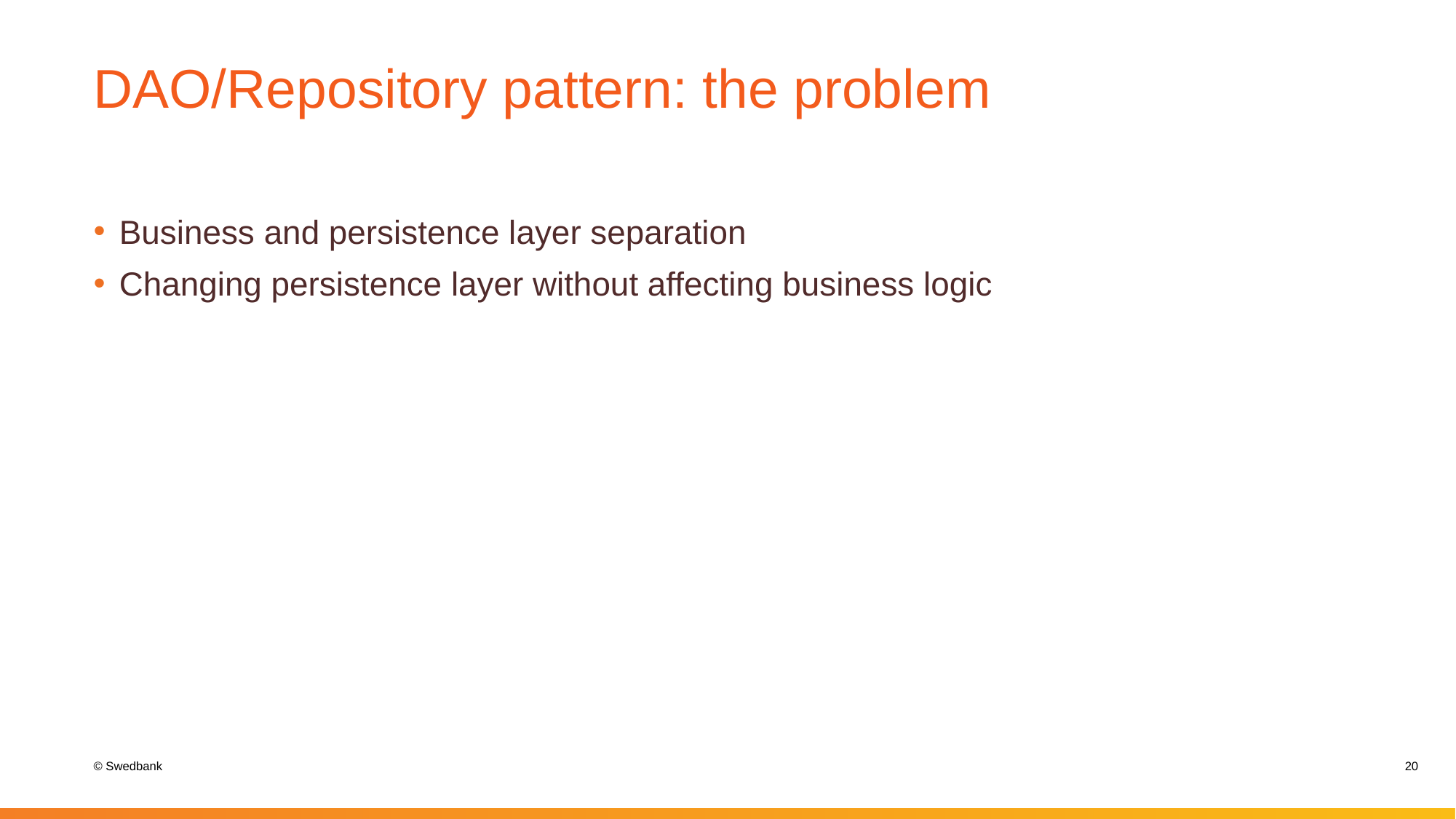

# DAO/Repository pattern: the problem
Business and persistence layer separation
Changing persistence layer without affecting business logic
20